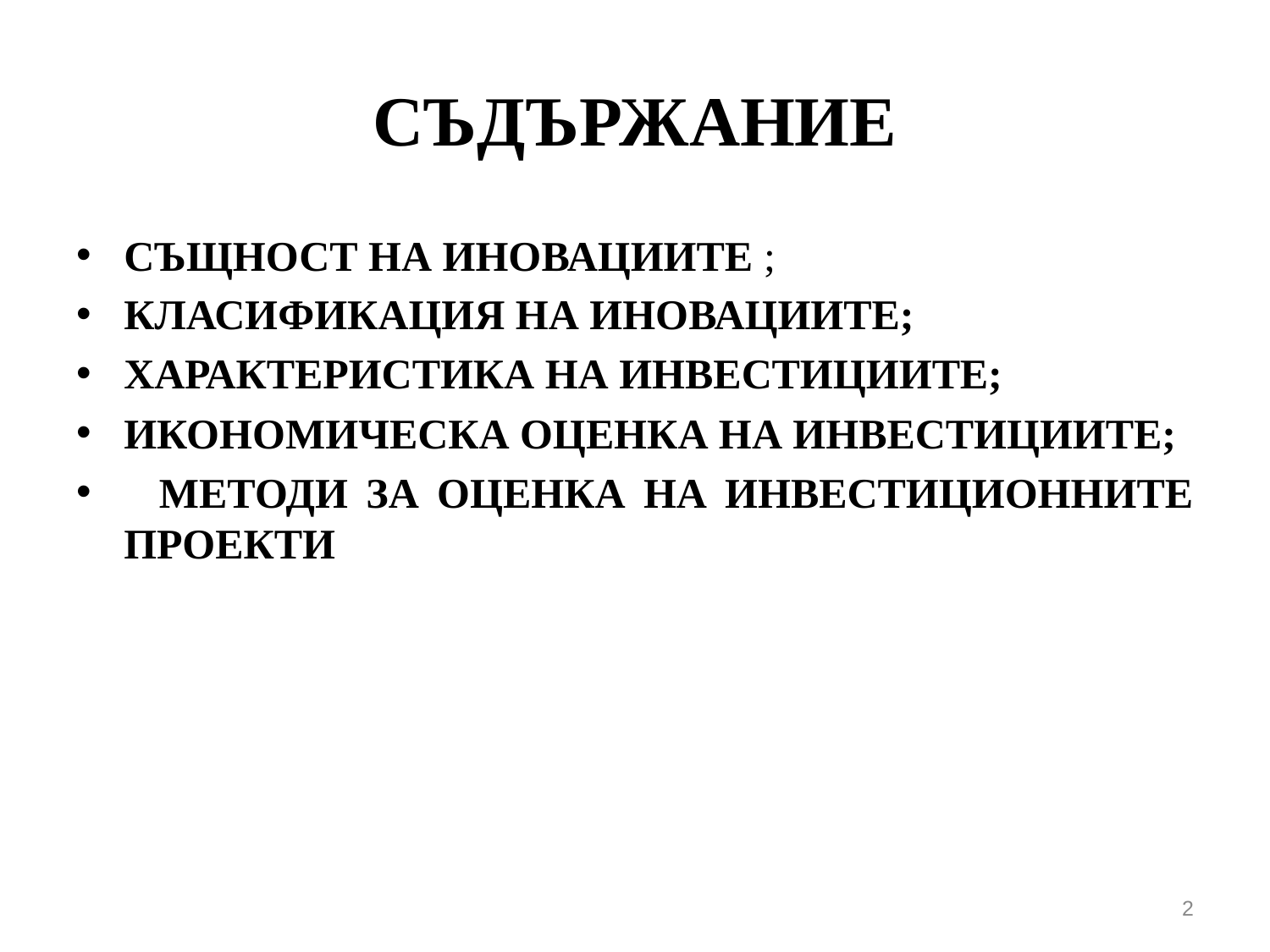

# СЪДЪРЖАНИЕ
СЪЩНОСТ НА ИНОВАЦИИТЕ ;
КЛАСИФИКАЦИЯ НА ИНОВАЦИИТЕ;
ХАРАКТЕРИСТИКА НА ИНВЕСТИЦИИТЕ;
ИКОНОМИЧЕСКА ОЦЕНКА НА ИНВЕСТИЦИИТЕ;
  МЕТОДИ ЗА ОЦЕНКА НА ИНВЕСТИЦИОННИТЕ ПРОЕКТИ
2